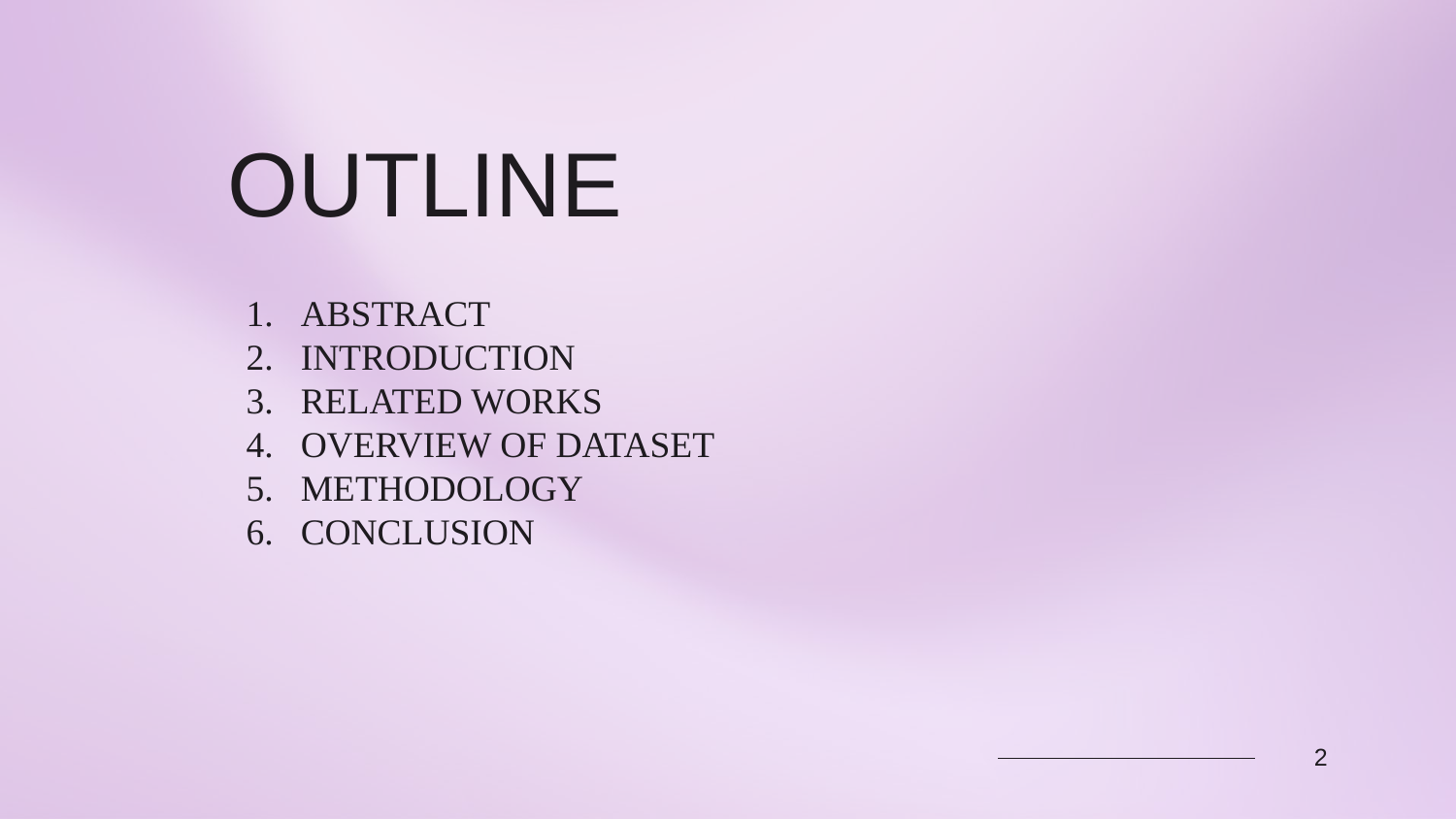

# OUTLINE
ABSTRACT
INTRODUCTION
RELATED WORKS
OVERVIEW OF DATASET
METHODOLOGY
CONCLUSION

2